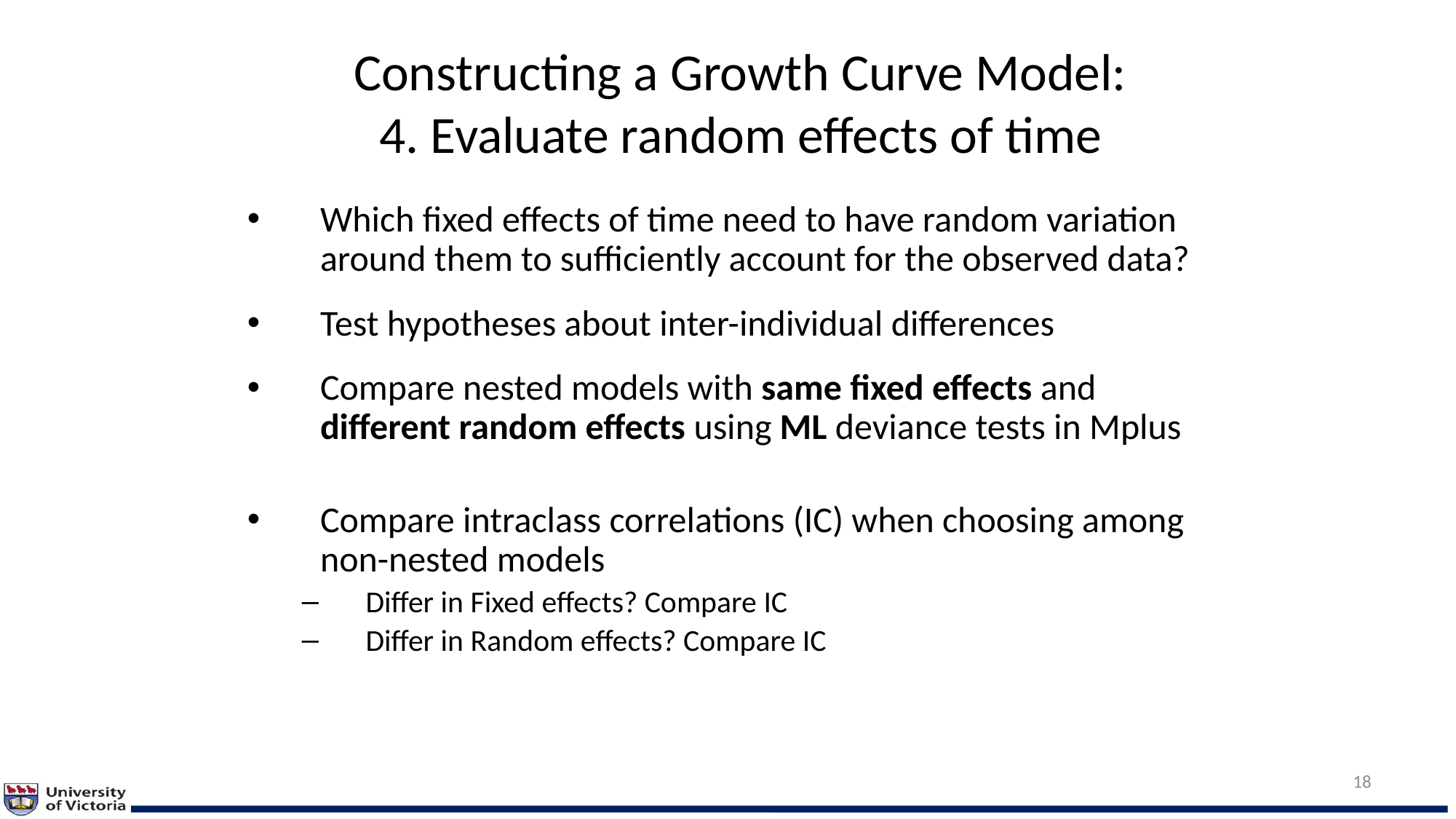

# Constructing a Growth Curve Model: 4. Evaluate random effects of time
Which fixed effects of time need to have random variation around them to sufficiently account for the observed data?
Test hypotheses about inter-individual differences
Compare nested models with same fixed effects and different random effects using ML deviance tests in Mplus

Compare intraclass correlations (IC) when choosing among non-nested models
Differ in Fixed effects? Compare IC
Differ in Random effects? Compare IC
18